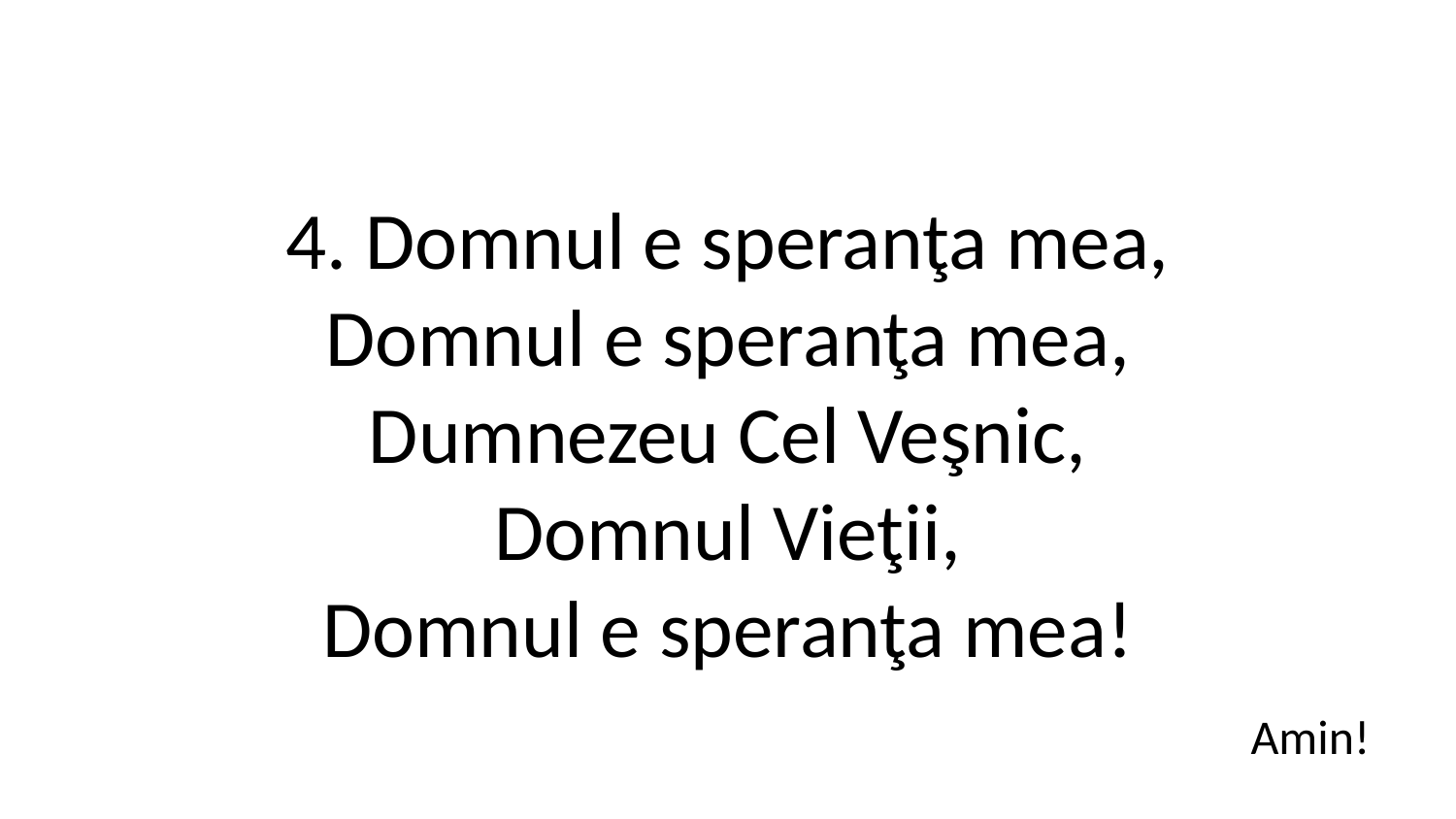

4. Domnul e speranţa mea,
Domnul e speranţa mea,
Dumnezeu Cel Veşnic,
Domnul Vieţii,
Domnul e speranţa mea!

Amin!